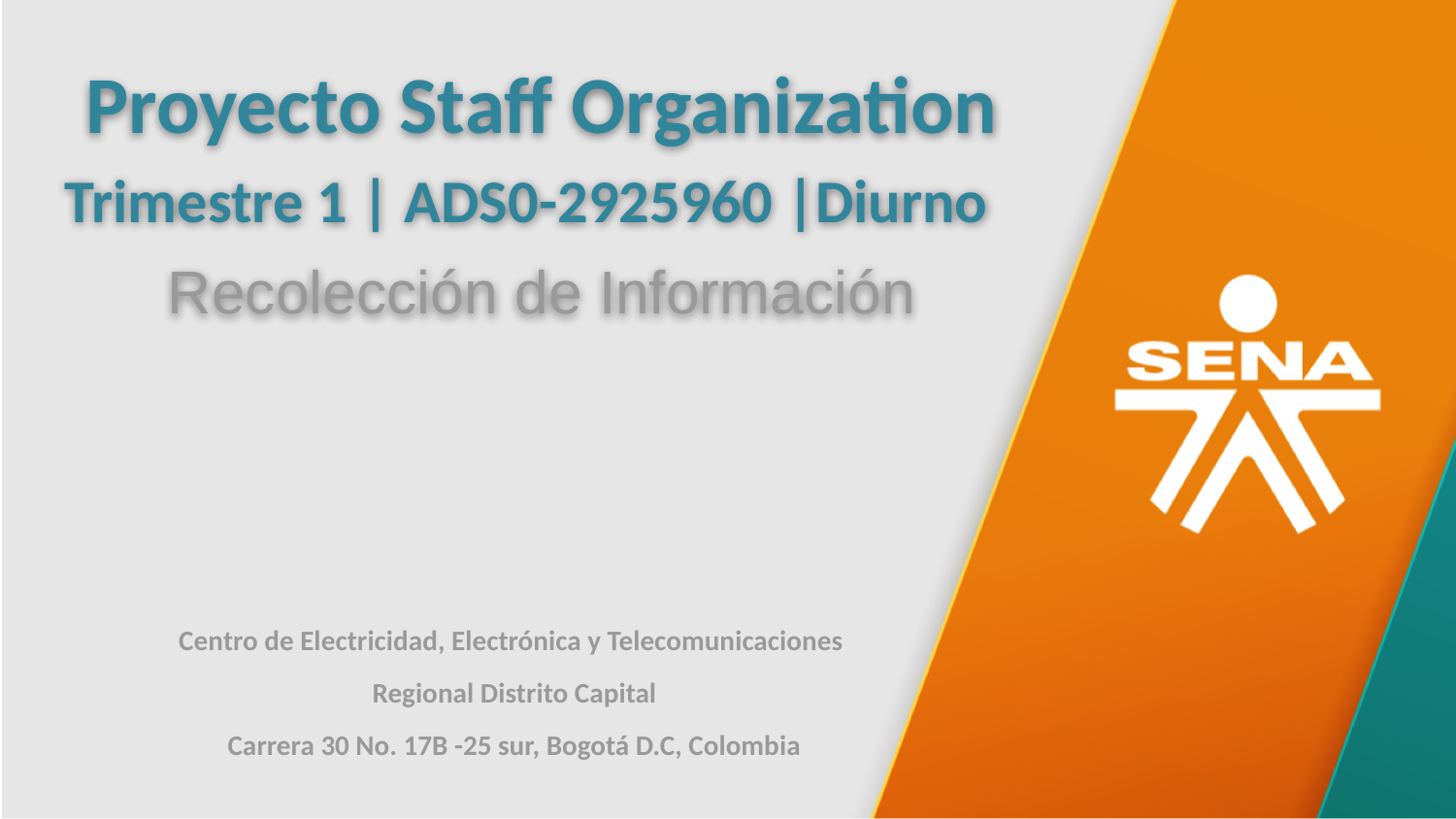

Proyecto Staff Organization
Trimestre 1 | ADS0-2925960 |Diurno
Recolección de Información
Centro de Electricidad, Electrónica y Telecomunicaciones
Regional Distrito Capital
Carrera 30 No. 17B -25 sur, Bogotá D.C, Colombia